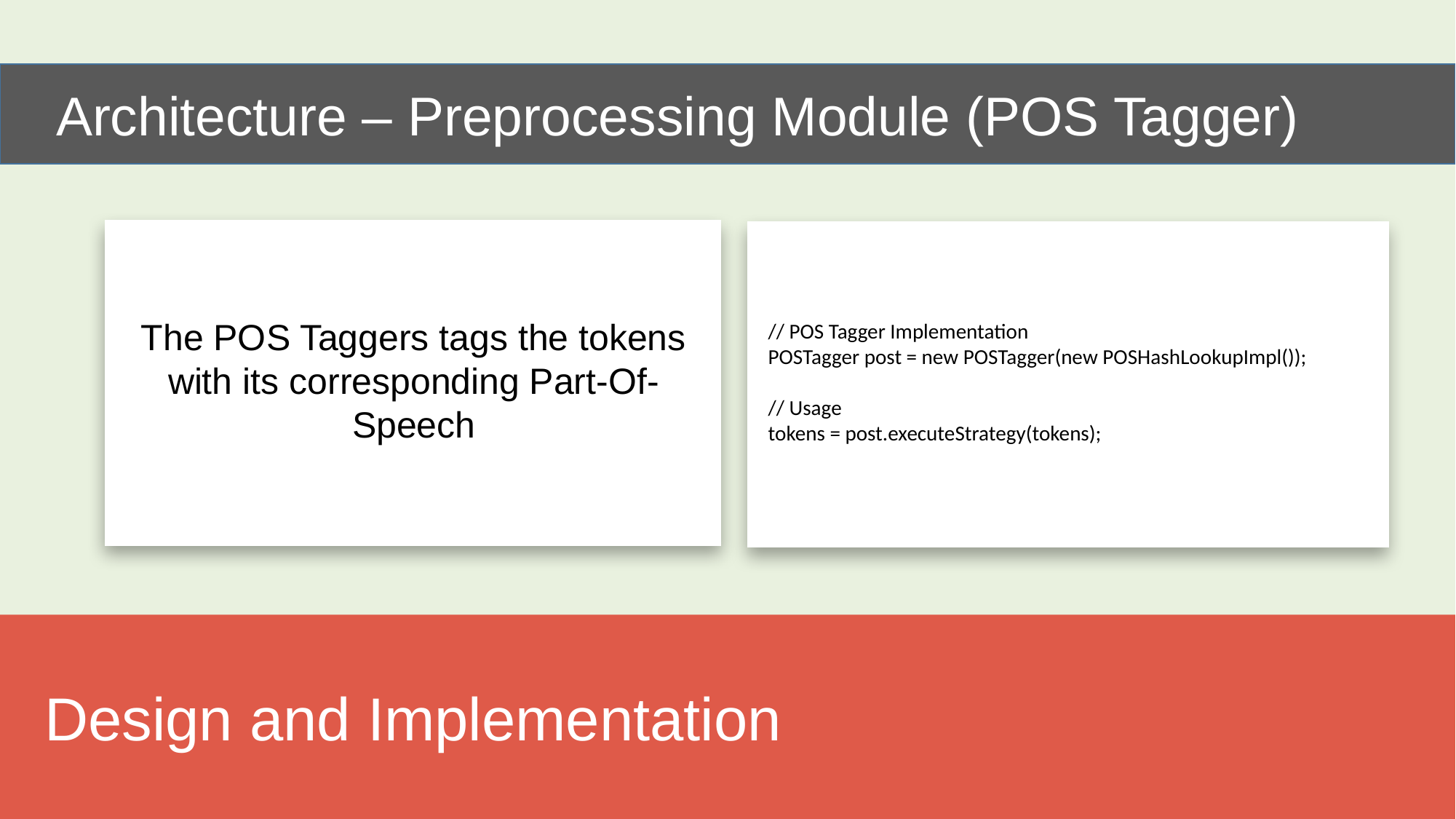

Architecture – Preprocessing Module (POS Tagger)

The POS Taggers tags the tokens with its corresponding Part-Of-Speech

// POS Tagger Implementation
POSTagger post = new POSTagger(new POSHashLookupImpl());

// Usage
tokens = post.executeStrategy(tokens);
  Design and Implementation
Figure 4‑1. FILIET Architectural Design